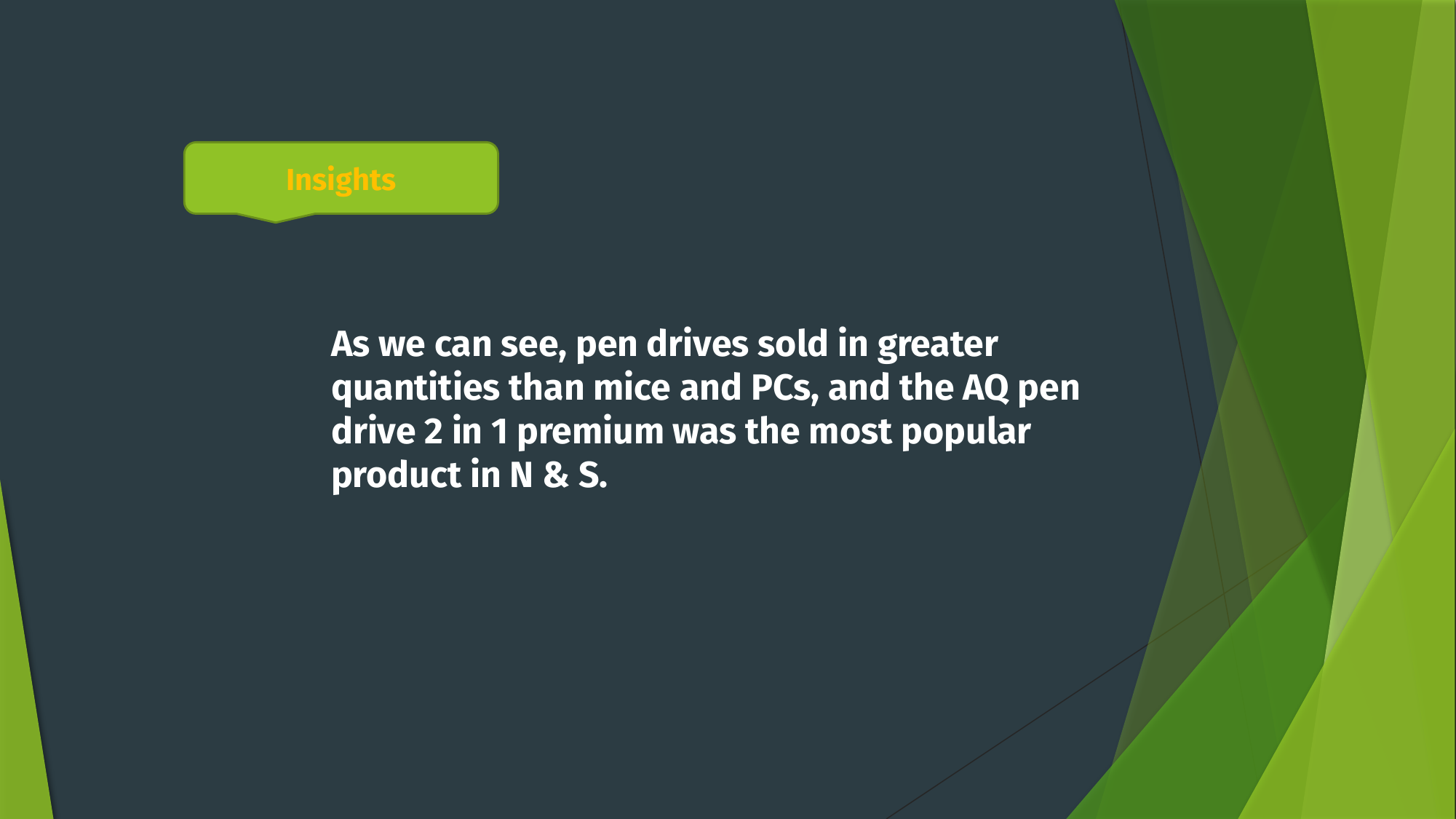

Insights
As we can see, pen drives sold in greater quantities than mice and PCs, and the AQ pen drive 2 in 1 premium was the most popular product in N & S.